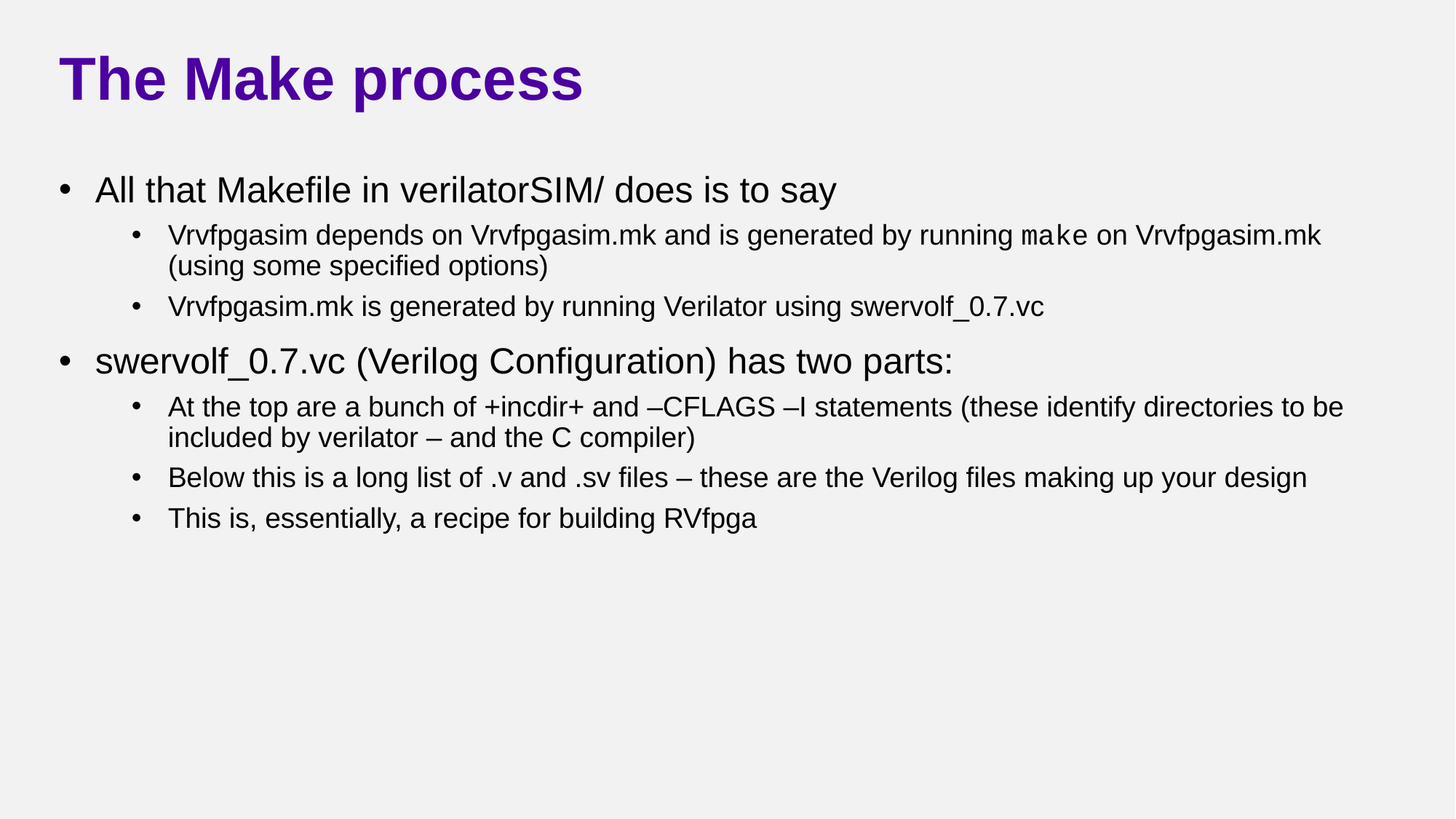

# The Make process
All that Makefile in verilatorSIM/ does is to say
Vrvfpgasim depends on Vrvfpgasim.mk and is generated by running make on Vrvfpgasim.mk (using some specified options)
Vrvfpgasim.mk is generated by running Verilator using swervolf_0.7.vc
swervolf_0.7.vc (Verilog Configuration) has two parts:
At the top are a bunch of +incdir+ and –CFLAGS –I statements (these identify directories to be included by verilator – and the C compiler)
Below this is a long list of .v and .sv files – these are the Verilog files making up your design
This is, essentially, a recipe for building RVfpga